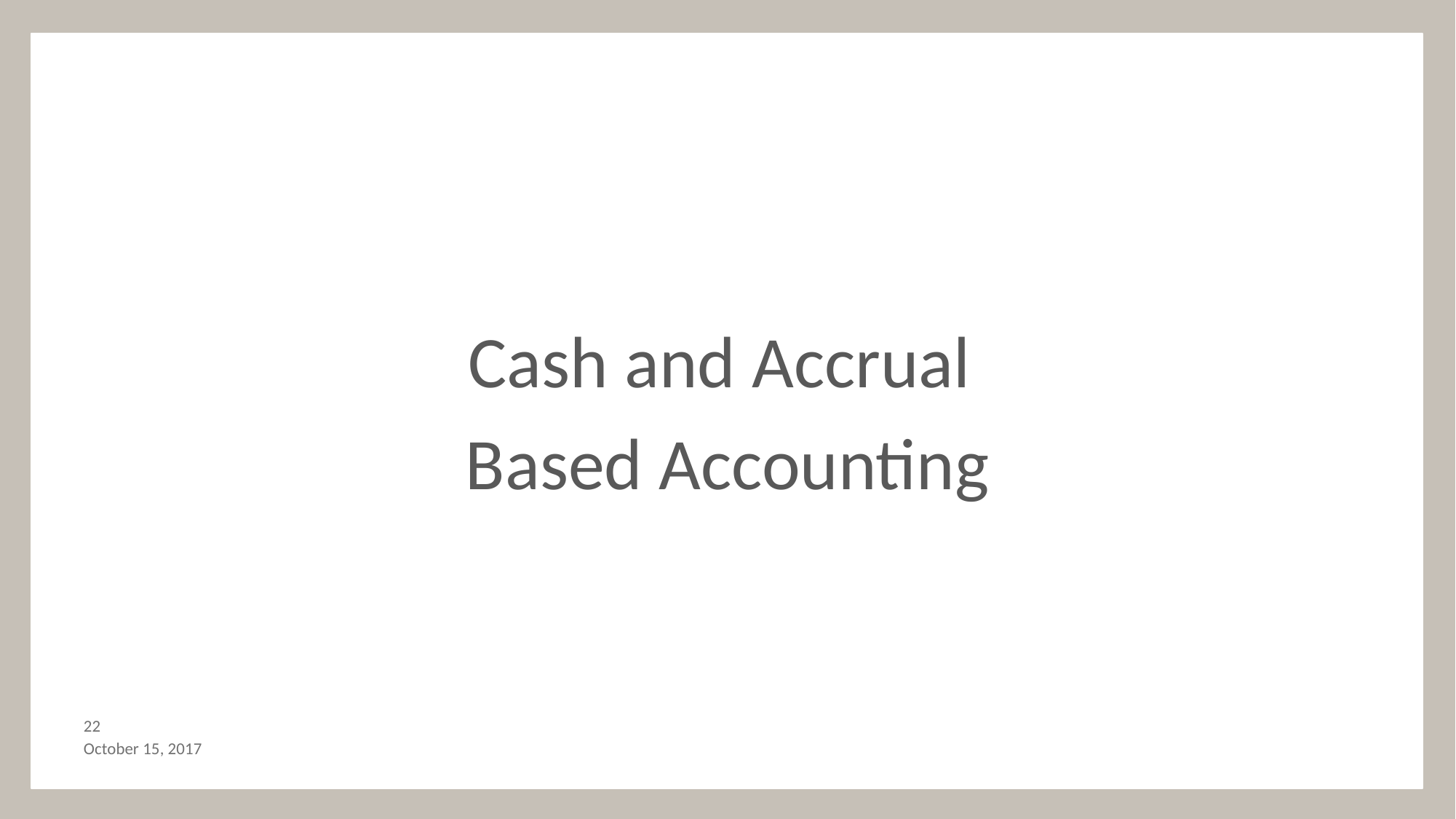

Cash and Accrual
Based Accounting
22
October 15, 2017